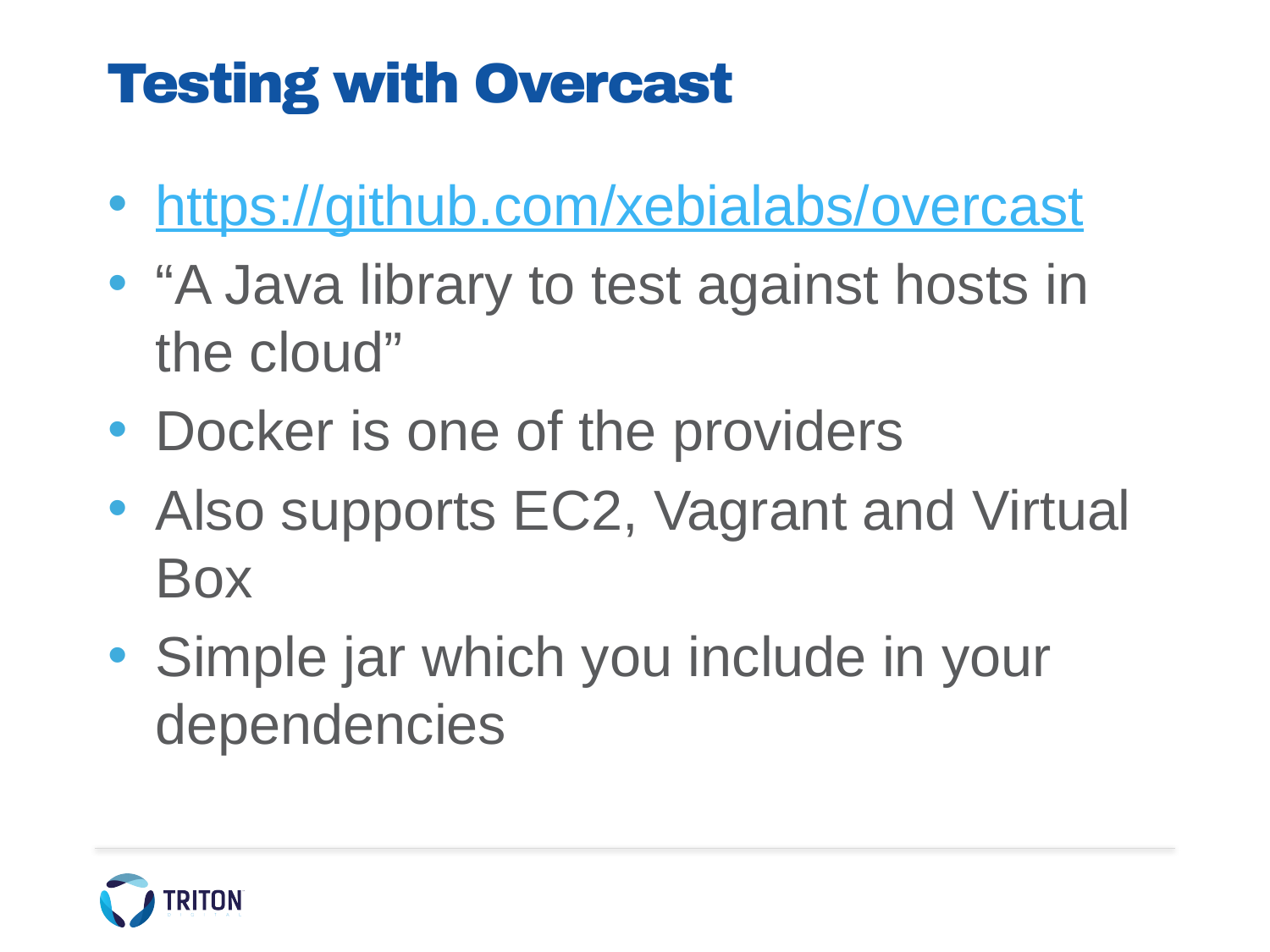

# Testing with Overcast
https://github.com/xebialabs/overcast
“A Java library to test against hosts in the cloud”
Docker is one of the providers
Also supports EC2, Vagrant and Virtual Box
Simple jar which you include in your dependencies